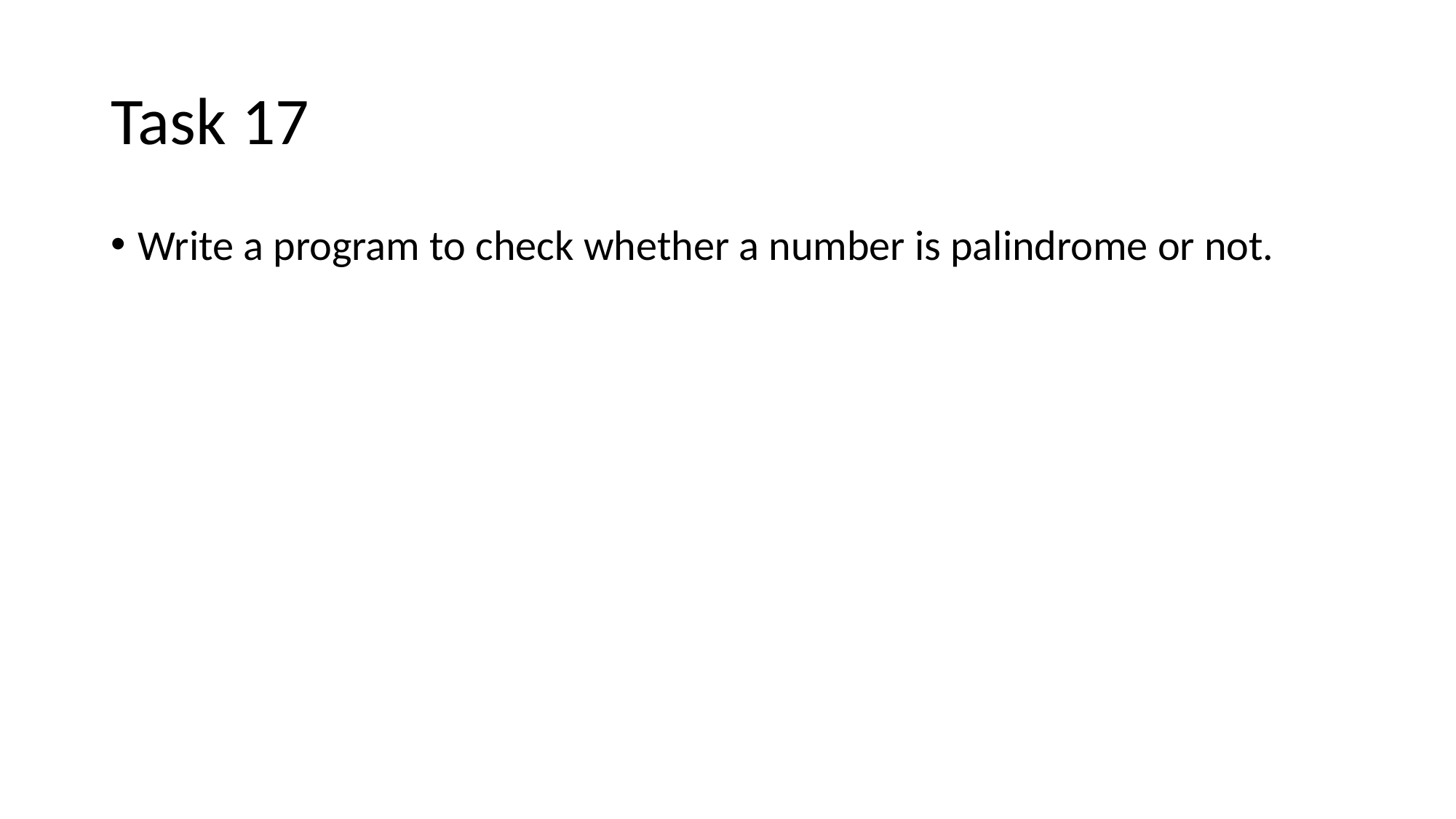

# Task 17
Write a program to check whether a number is palindrome or not.